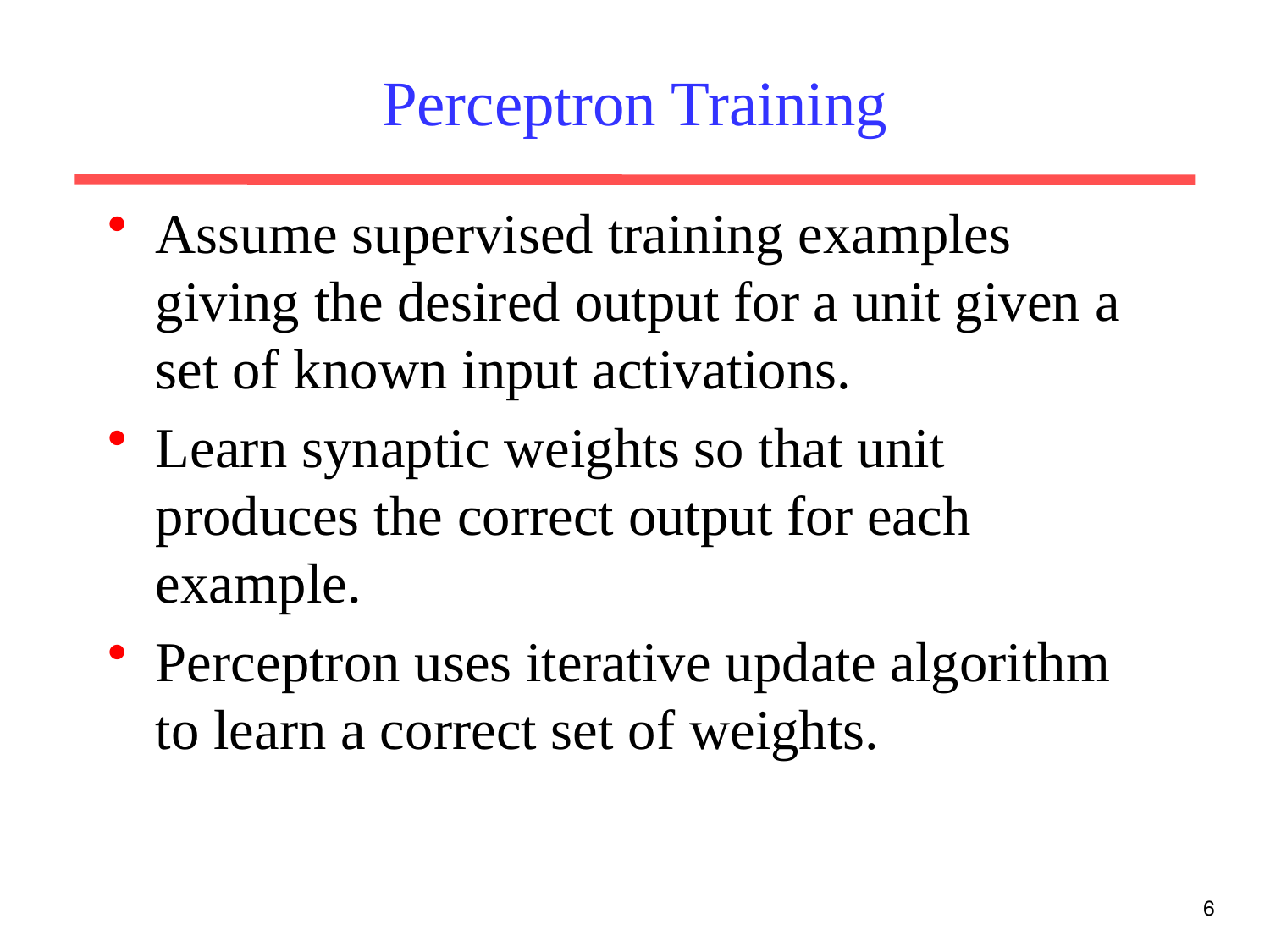

# Perceptron Training
Assume supervised training examples giving the desired output for a unit given a set of known input activations.
Learn synaptic weights so that unit produces the correct output for each example.
Perceptron uses iterative update algorithm to learn a correct set of weights.
6